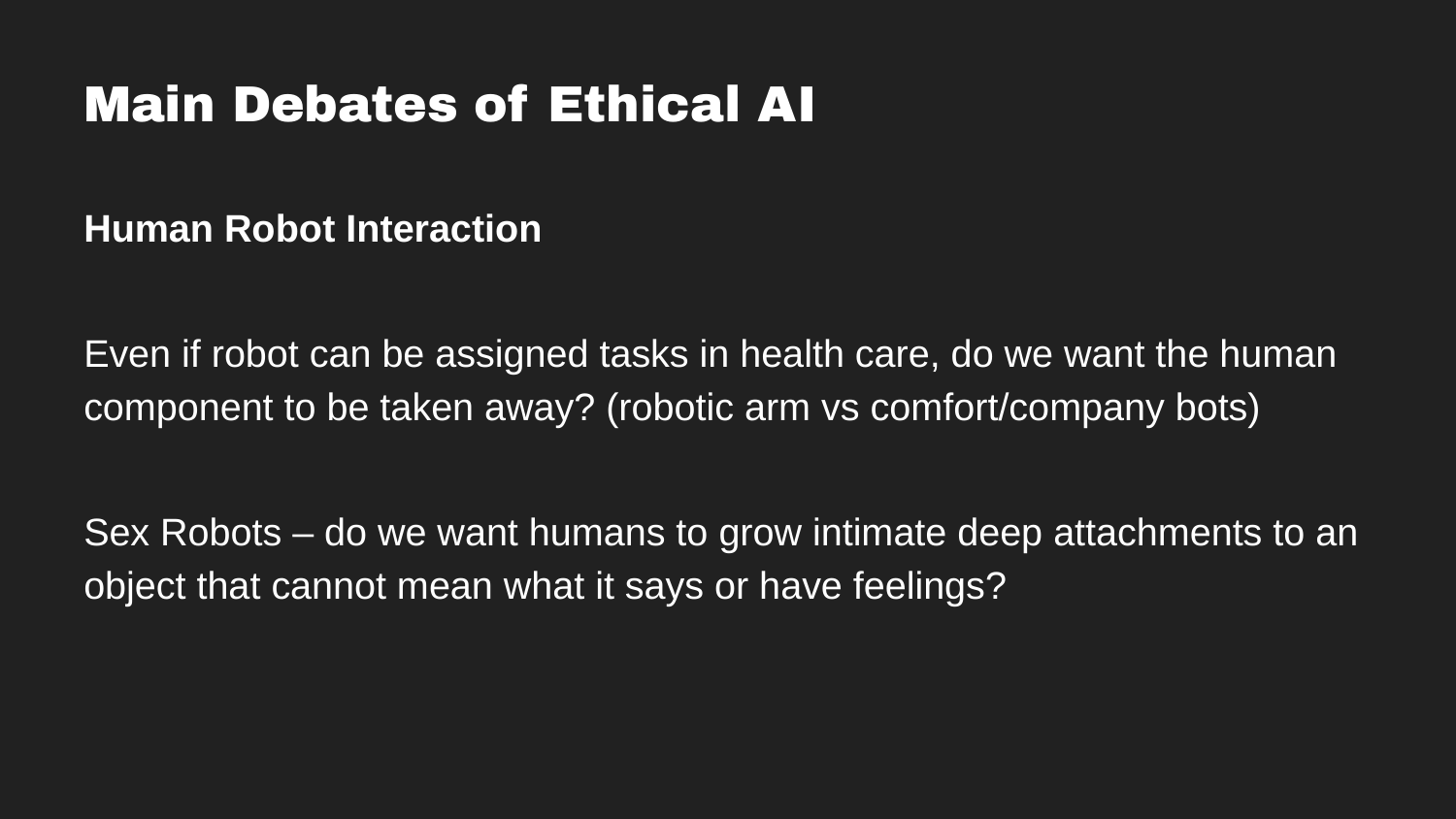

# Main Debates of Ethical AI
Human Robot Interaction

Even if robot can be assigned tasks in health care, do we want the human component to be taken away? (robotic arm vs comfort/company bots)

Sex Robots – do we want humans to grow intimate deep attachments to an object that cannot mean what it says or have feelings?